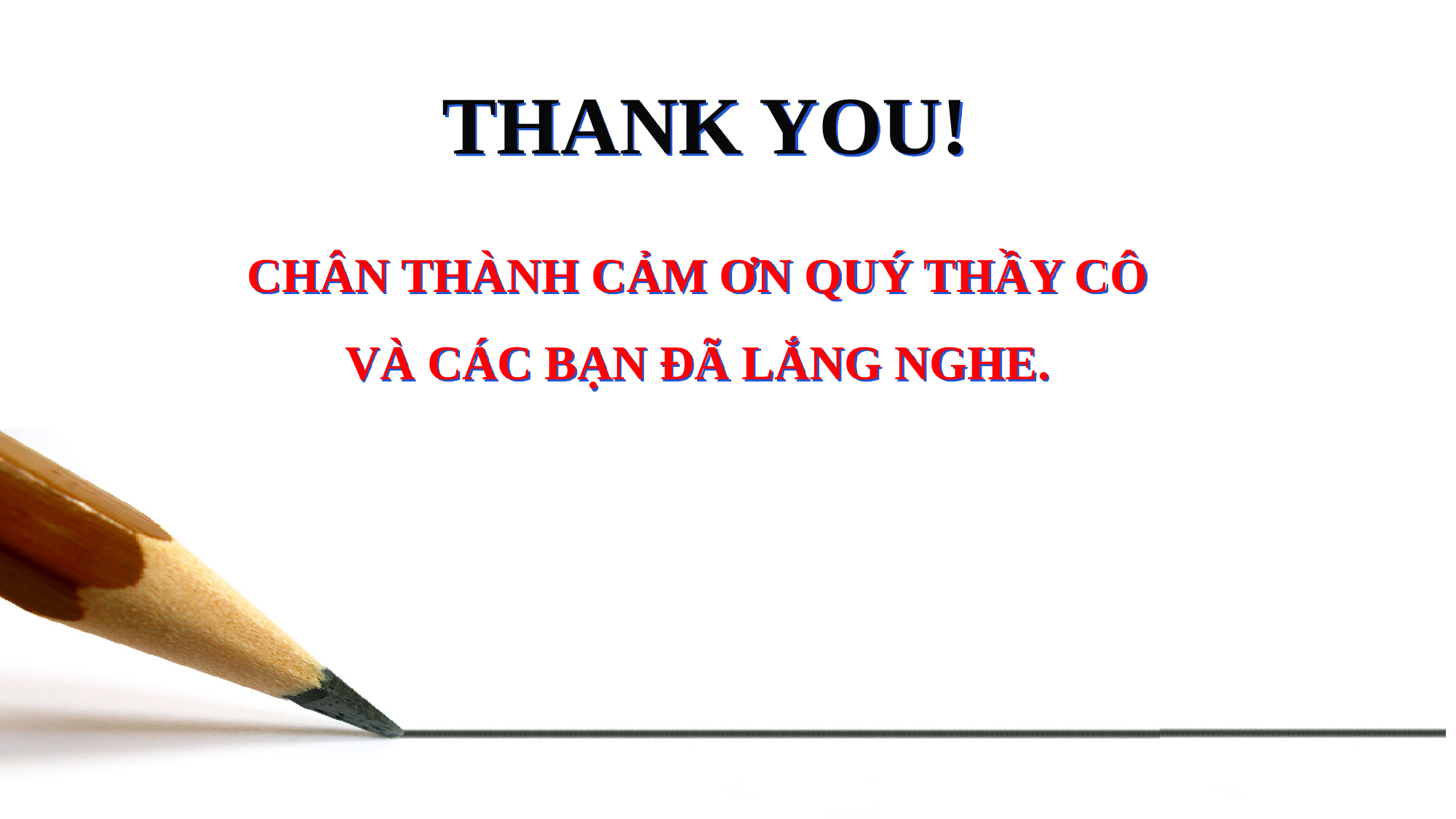

# THANK YOU!
CHÂN THÀNH CẢM ƠN QUÝ THẦY CÔ VÀ CÁC BẠN ĐÃ LẮNG NGHE.